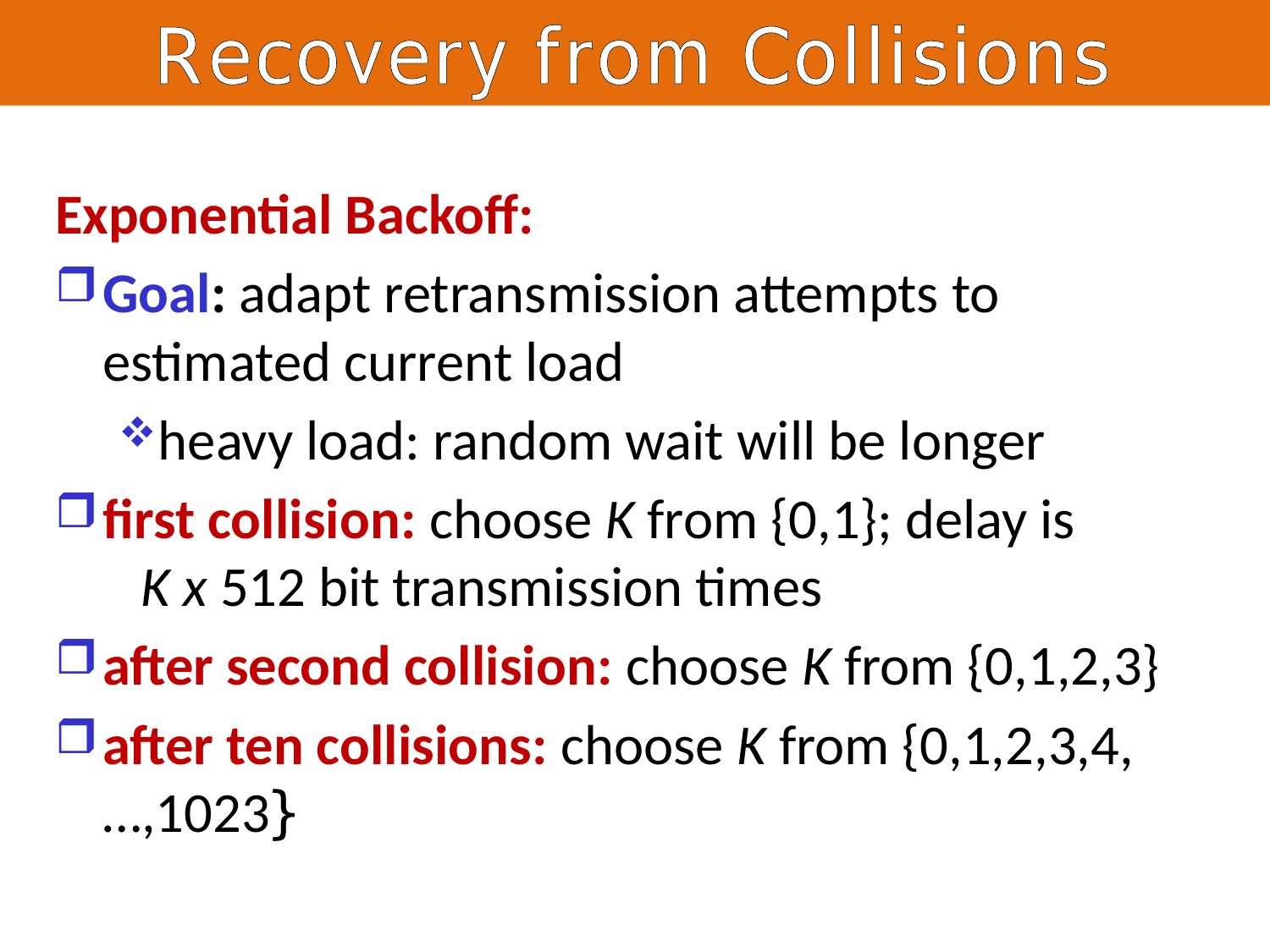

Recovery from Collisions
Exponential Backoff:
Goal: adapt retransmission attempts to estimated current load
heavy load: random wait will be longer
first collision: choose K from {0,1}; delay is              K x 512 bit transmission times
after second collision: choose K from {0,1,2,3}
after ten collisions: choose K from {0,1,2,3,4,…,1023}